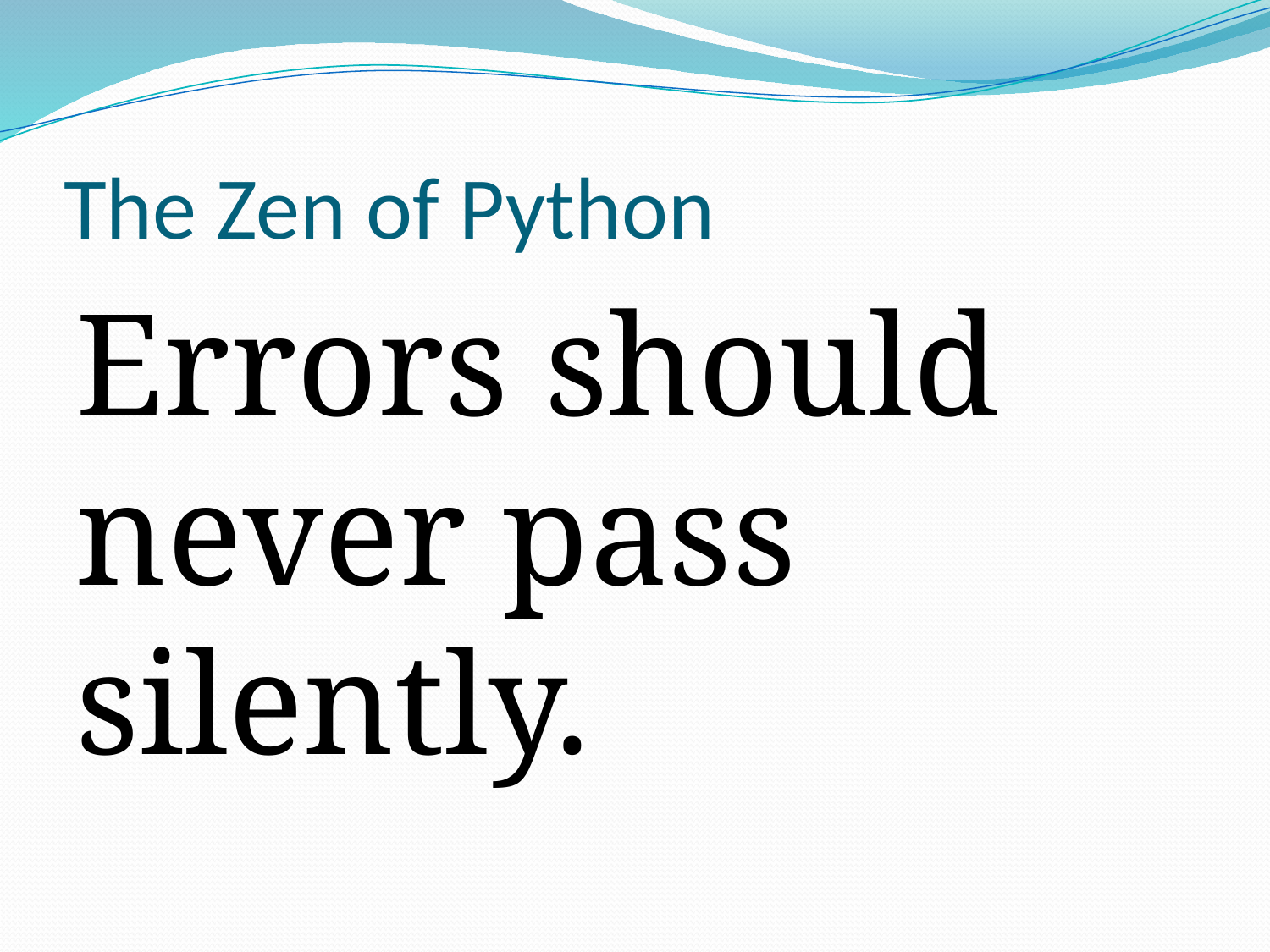

# The Zen of Python
Errors should never pass silently.